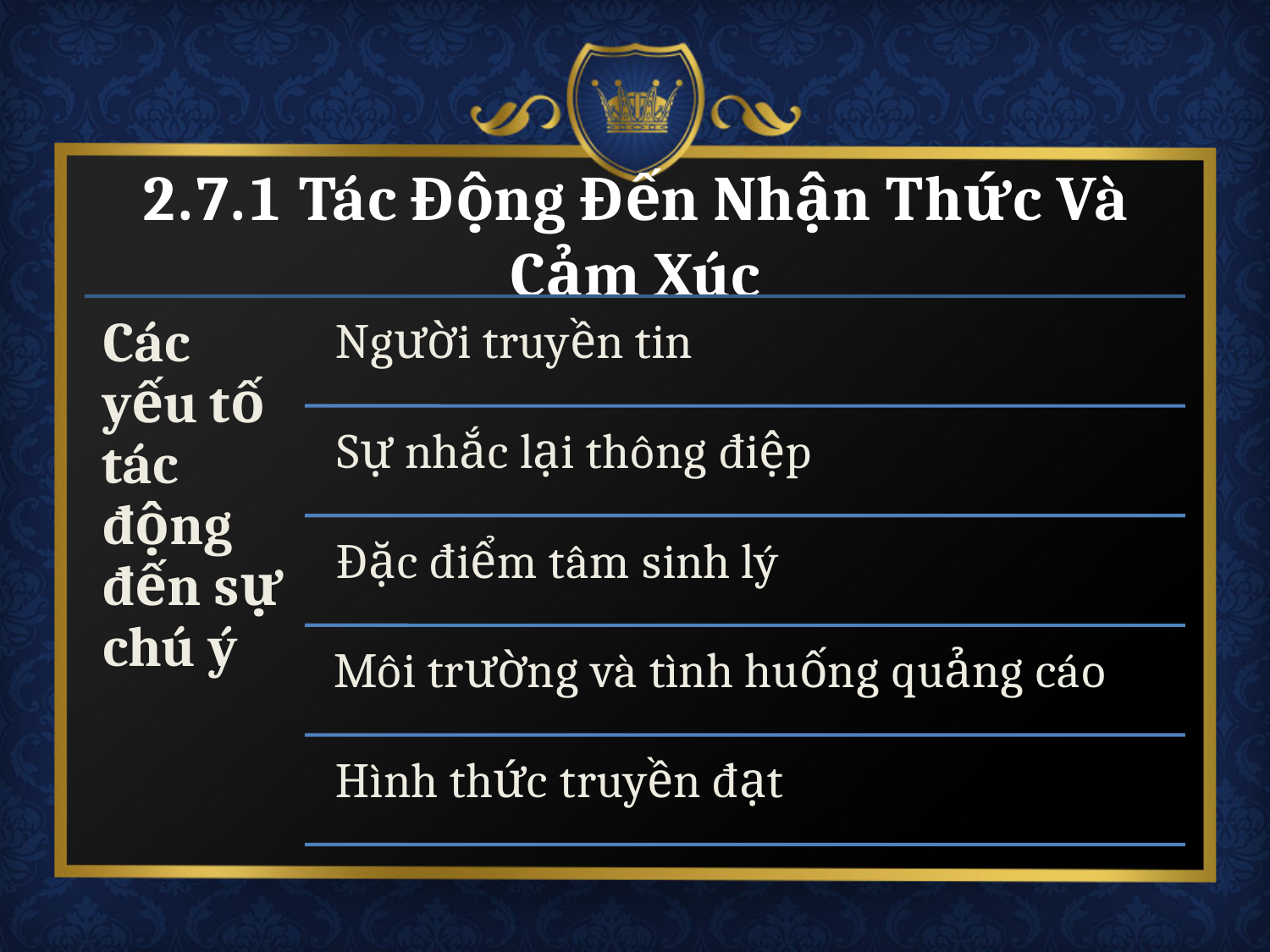

# 2.7.1 Tác Động Đến Nhận Thức Và Cảm Xúc
Các yếu tố tác động đến sự chú ý
Người truyền tin
Sự nhắc lại thông điệp
Đặc điểm tâm sinh lý
Môi trường và tình huống quảng cáo
Hình thức truyền đạt